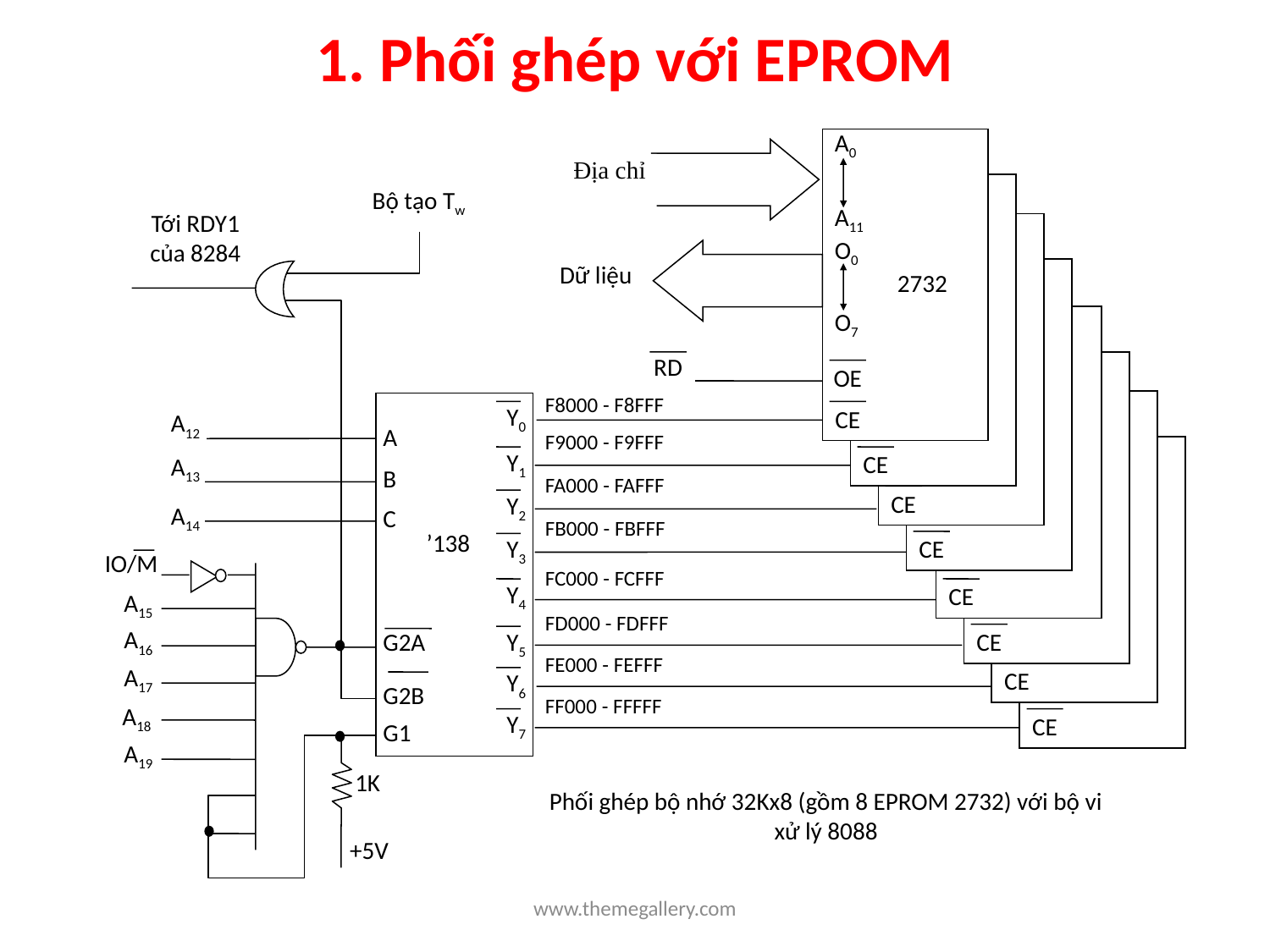

# 1. Phối ghép với EPROM
A0

Địa chỉ

CE
Bộ tạo Tw
A11
Tới RDY1 của 8284

CE

O0

Dữ liệu

CE

2732

O7

CE
RD

CE

OE

F8000 - F8FFF

CE

Y0

CE
A12

A
F9000 - F9FFF

CE

Y1

A13
B

FA000 - FAFFF

Y2

A14
C

FB000 - FBFFF

’138
Y3

IO/M

FC000 - FCFFF

Y4

A15

FD000 - FDFFF

A16
Y5

G2A

FE000 - FEFFF
A17
Y6

G2B

FF000 - FFFFF
A18
Y7

G1

A19

1K
Phối ghép bộ nhớ 32Kx8 (gồm 8 EPROM 2732) với bộ vi xử lý 8088

+5V

www.themegallery.com